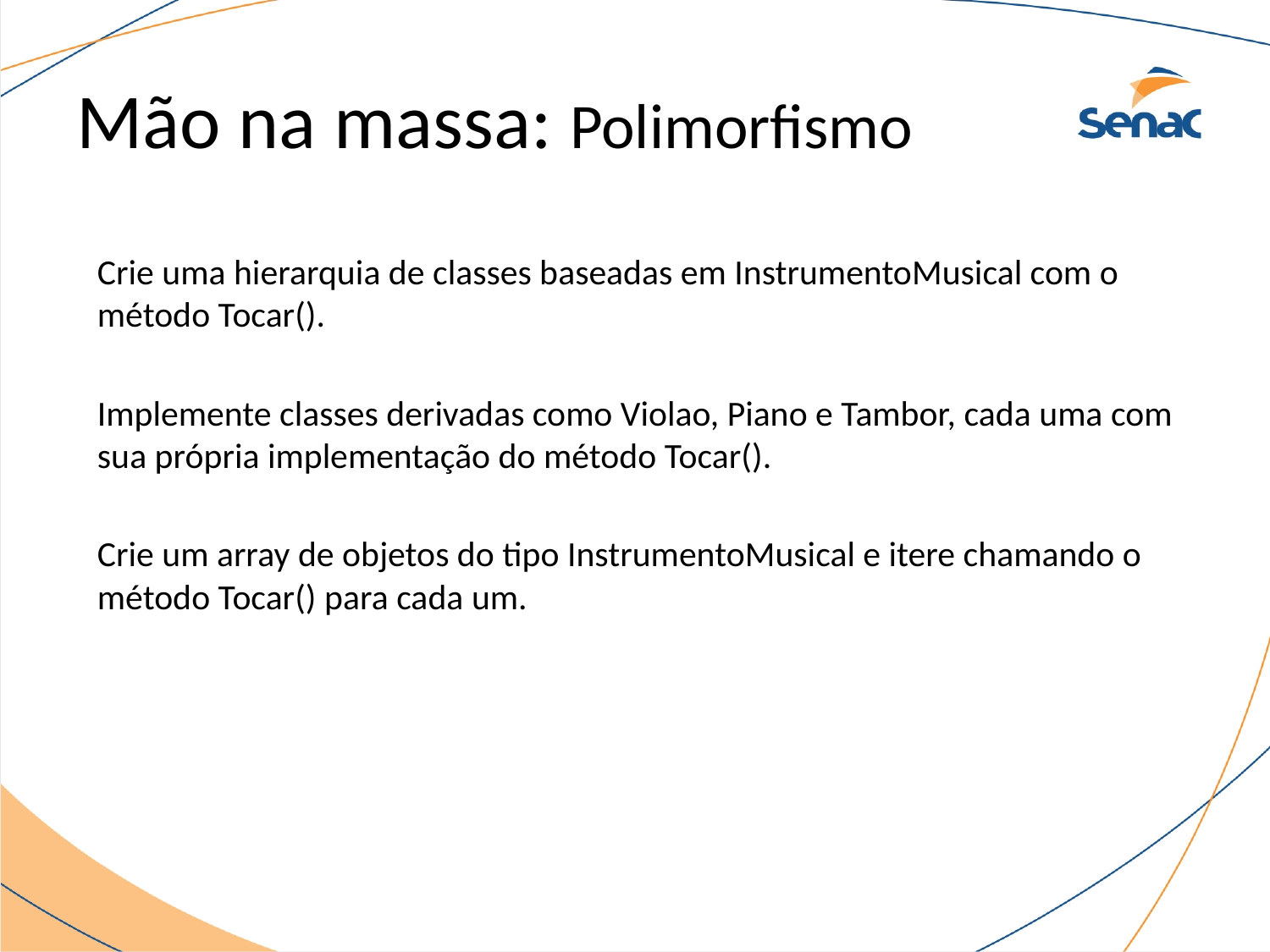

# Mão na massa: Polimorfismo
Crie uma hierarquia de classes baseadas em InstrumentoMusical com o método Tocar().

Implemente classes derivadas como Violao, Piano e Tambor, cada uma com sua própria implementação do método Tocar().

Crie um array de objetos do tipo InstrumentoMusical e itere chamando o método Tocar() para cada um.